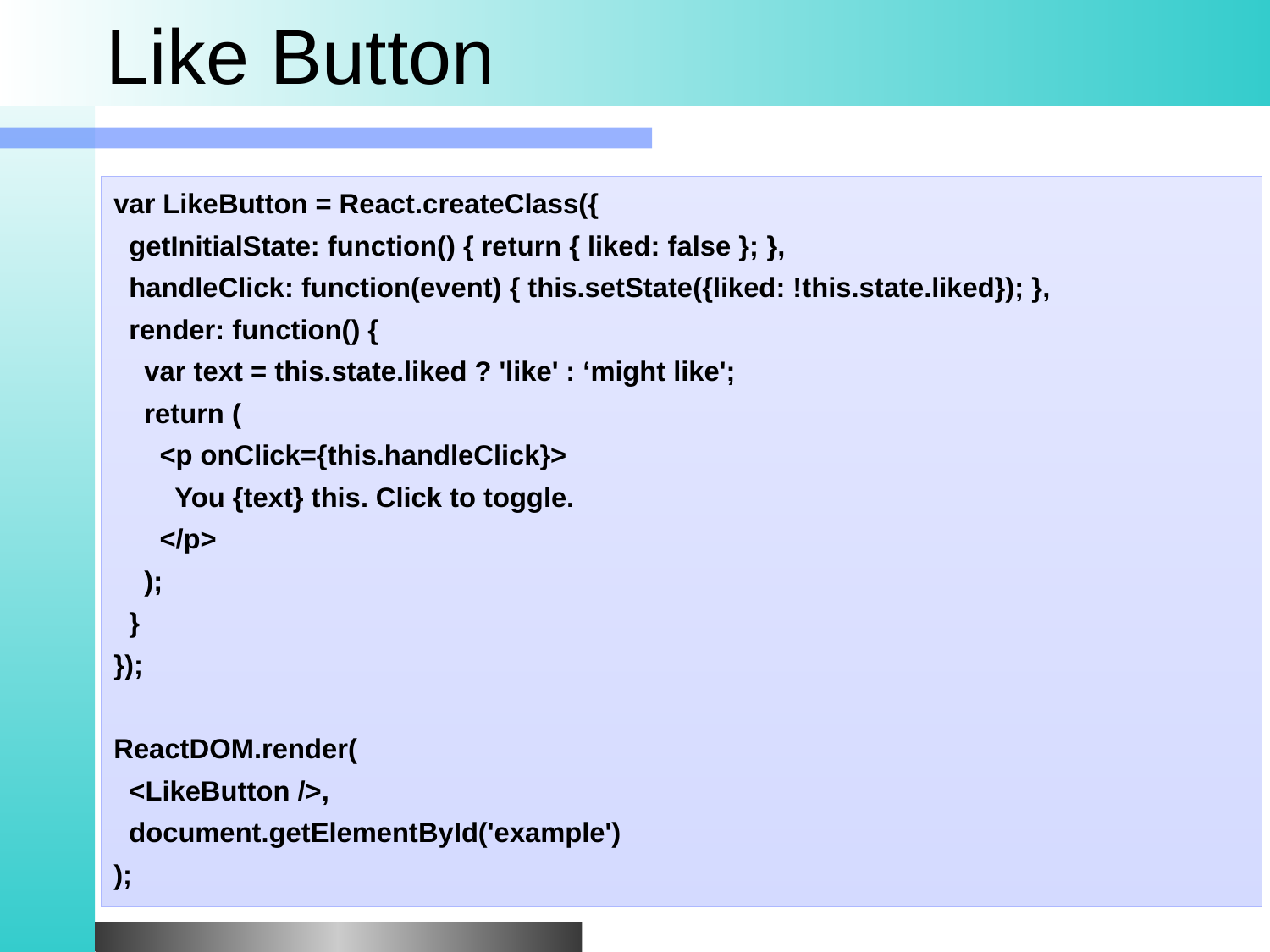

# Like Button
var LikeButton = React.createClass({
  getInitialState: function() { return { liked: false }; },
  handleClick: function(event) { this.setState({liked: !this.state.liked}); },
  render: function() {
    var text = this.state.liked ? 'like' : ‘might like';
    return (
      <p onClick={this.handleClick}>
        You {text} this. Click to toggle.
      </p>
    );
  }
});

ReactDOM.render(
  <LikeButton />,
  document.getElementById('example')
);